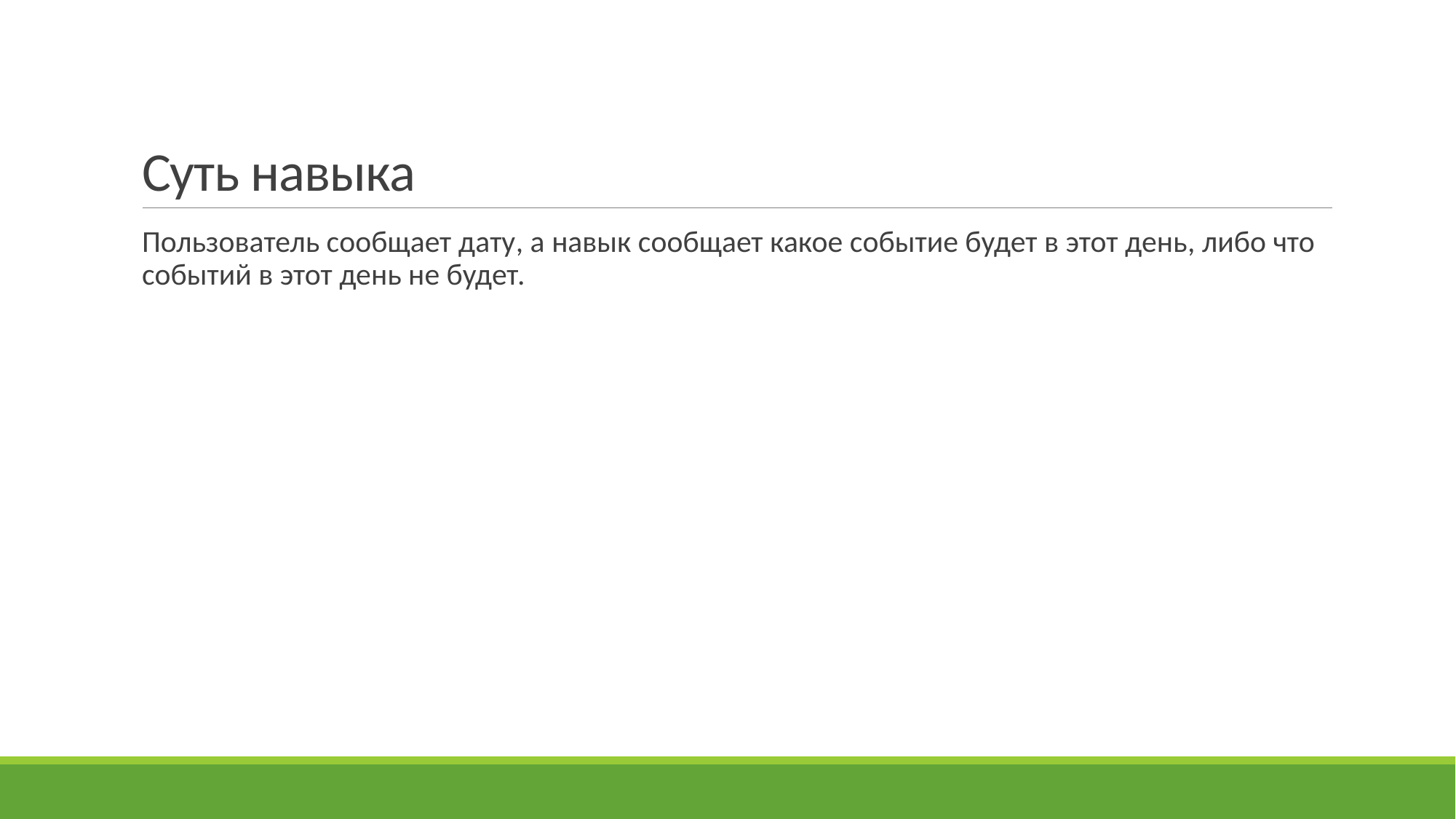

# Суть навыка
Пользователь сообщает дату, а навык сообщает какое событие будет в этот день, либо что событий в этот день не будет.